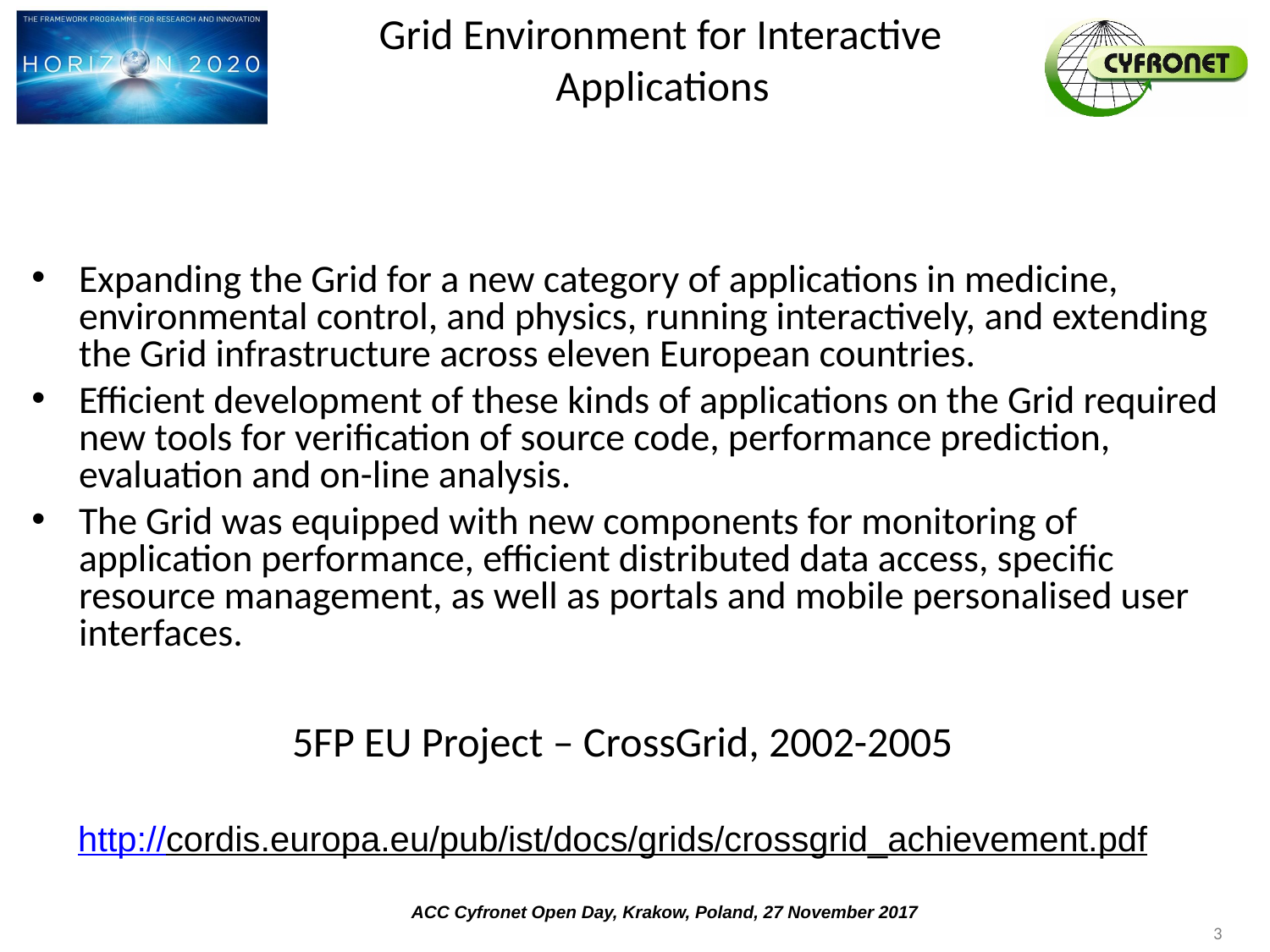

Grid Environment for Interactive
Applications
Expanding the Grid for a new category of applications in medicine, environmental control, and physics, running interactively, and extending the Grid infrastructure across eleven European countries.
Efficient development of these kinds of applications on the Grid required new tools for verification of source code, performance prediction, evaluation and on-line analysis.
The Grid was equipped with new components for monitoring of application performance, efficient distributed data access, specific resource management, as well as portals and mobile personalised user interfaces.
5FP EU Project – CrossGrid, 2002-2005

http://cordis.europa.eu/pub/ist/docs/grids/crossgrid_achievement.pdf